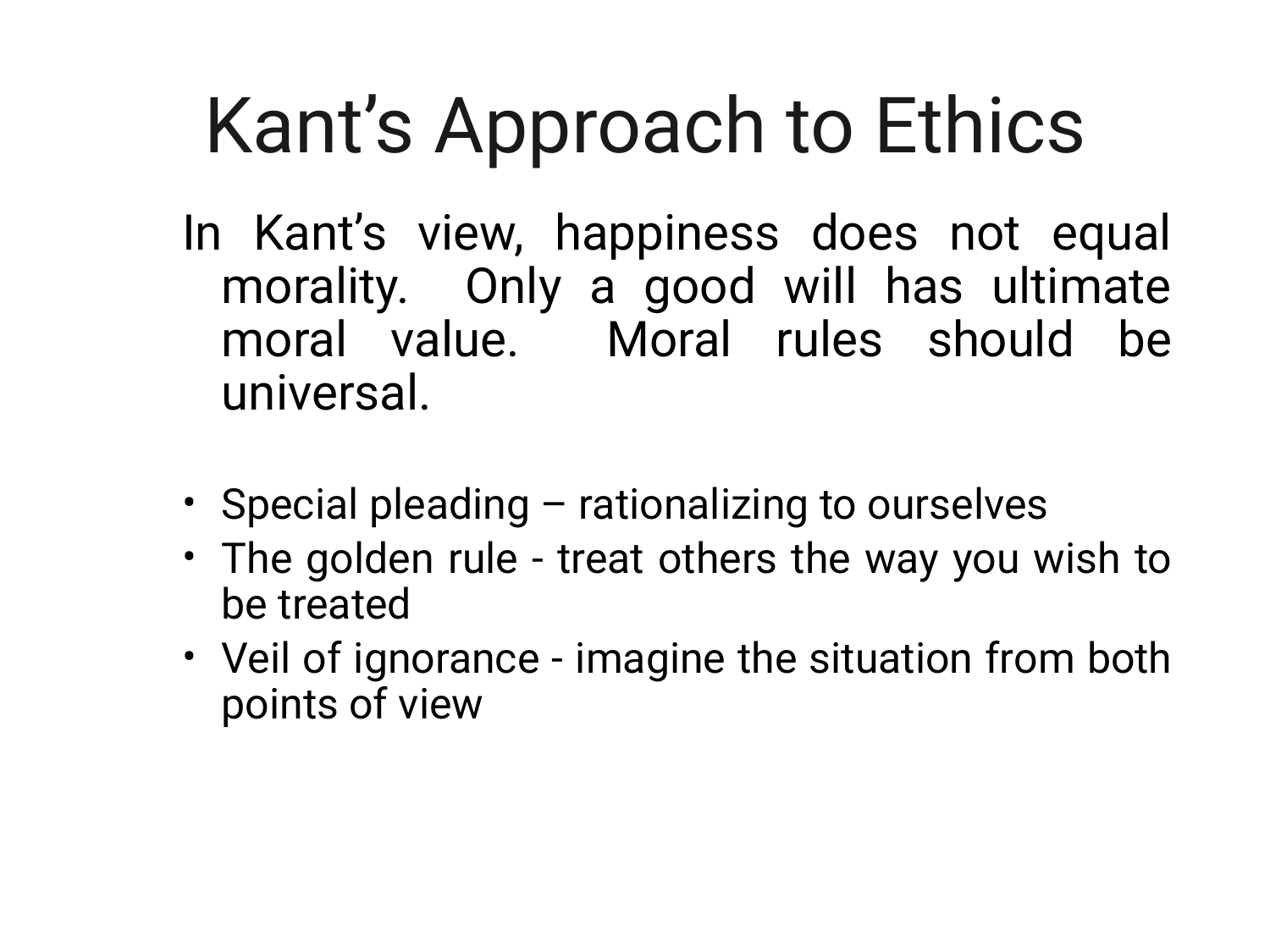

# Kant’s Approach to Ethics
In Kant’s view, happiness does not equal morality.  Only a good will has ultimate moral value.  Moral rules should be universal.

Special pleading – rationalizing to ourselves
The golden rule - treat others the way you wish to be treated
Veil of ignorance - imagine the situation from both points of view